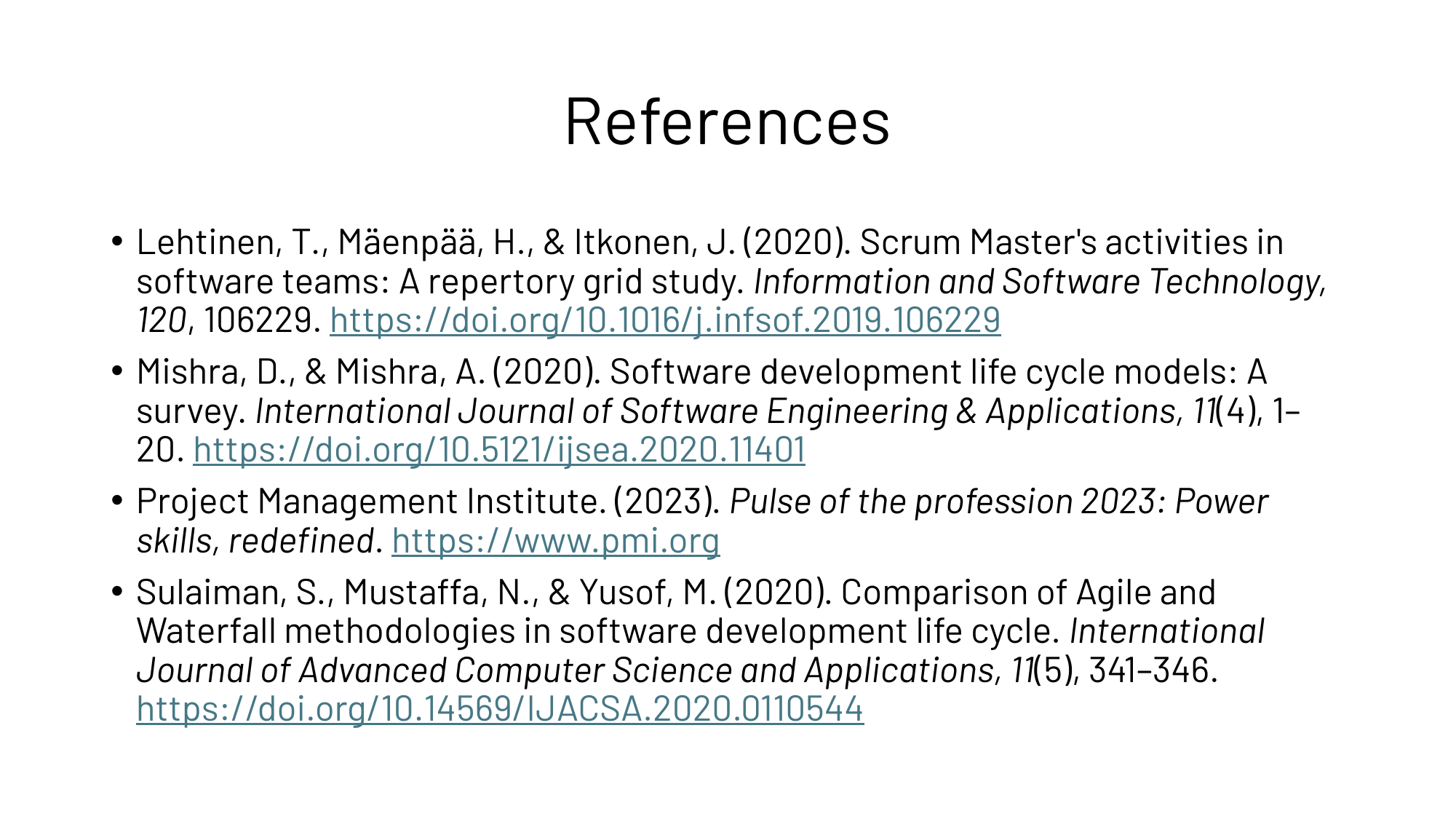

# References
Lehtinen, T., Mäenpää, H., & Itkonen, J. (2020). Scrum Master's activities in software teams: A repertory grid study. Information and Software Technology, 120, 106229. https://doi.org/10.1016/j.infsof.2019.106229
Mishra, D., & Mishra, A. (2020). Software development life cycle models: A survey. International Journal of Software Engineering & Applications, 11(4), 1–20. https://doi.org/10.5121/ijsea.2020.11401
Project Management Institute. (2023). Pulse of the profession 2023: Power skills, redefined. https://www.pmi.org
Sulaiman, S., Mustaffa, N., & Yusof, M. (2020). Comparison of Agile and Waterfall methodologies in software development life cycle. International Journal of Advanced Computer Science and Applications, 11(5), 341–346. https://doi.org/10.14569/IJACSA.2020.0110544